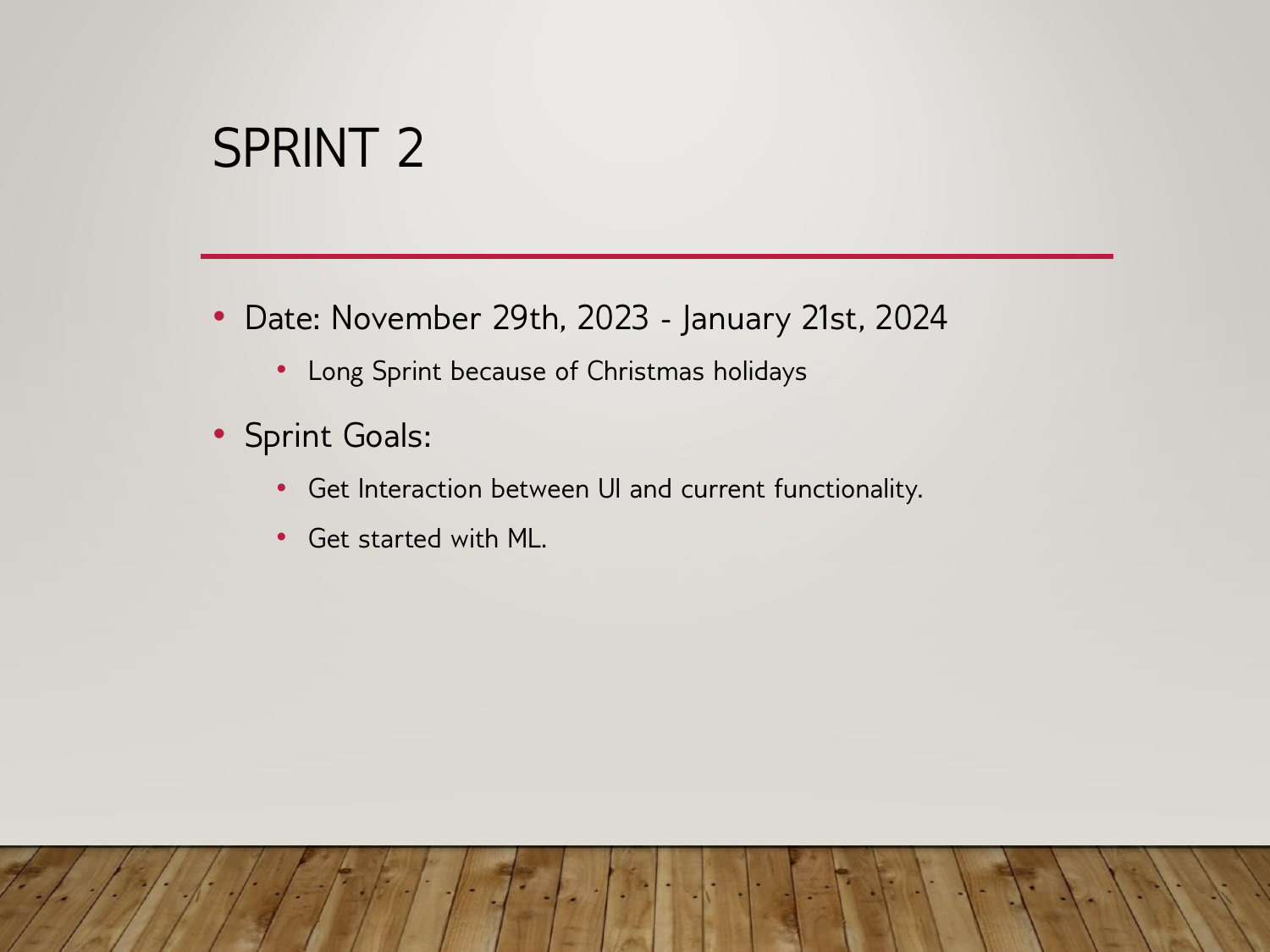

# SPRINT 2
Date: November 29th, 2023 - January 21st, 2024
Long Sprint because of Christmas holidays
Sprint Goals:
Get Interaction between UI and current functionality.
Get started with ML.